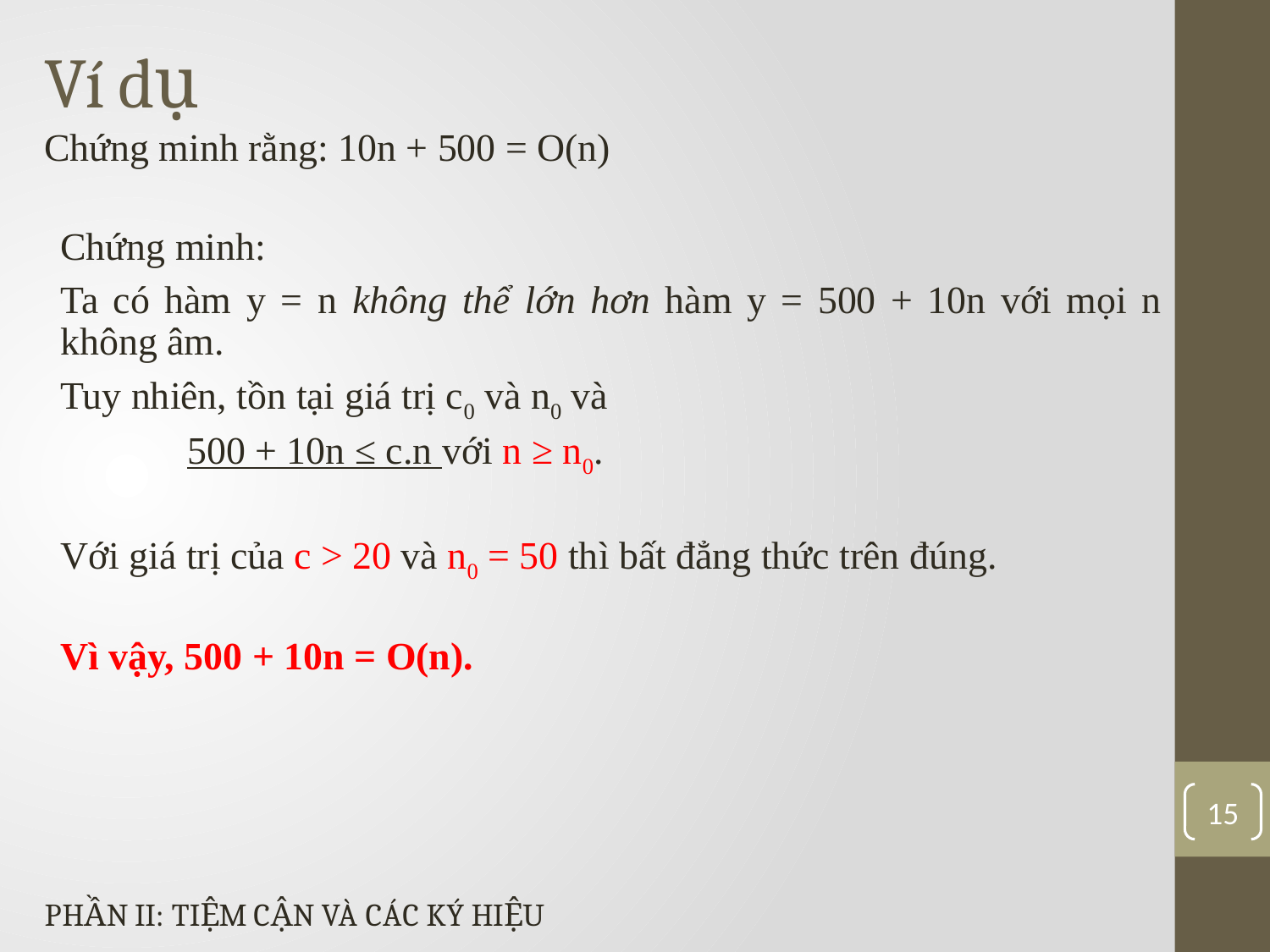

Ví dụ
Chứng minh rằng: 10n + 500 = O(n)

Chứng minh:
Ta có hàm y = n không thể lớn hơn hàm y = 500 + 10n với mọi n không âm.
Tuy nhiên, tồn tại giá trị c0 và n0 và
	500 + 10n ≤ c.n với n ≥ n0.

Với giá trị của c > 20 và n0 = 50 thì bất đẳng thức trên đúng.

Vì vậy, 500 + 10n = O(n).
15
PHẦN II: TIỆM CẬN VÀ CÁC KÝ HIỆU